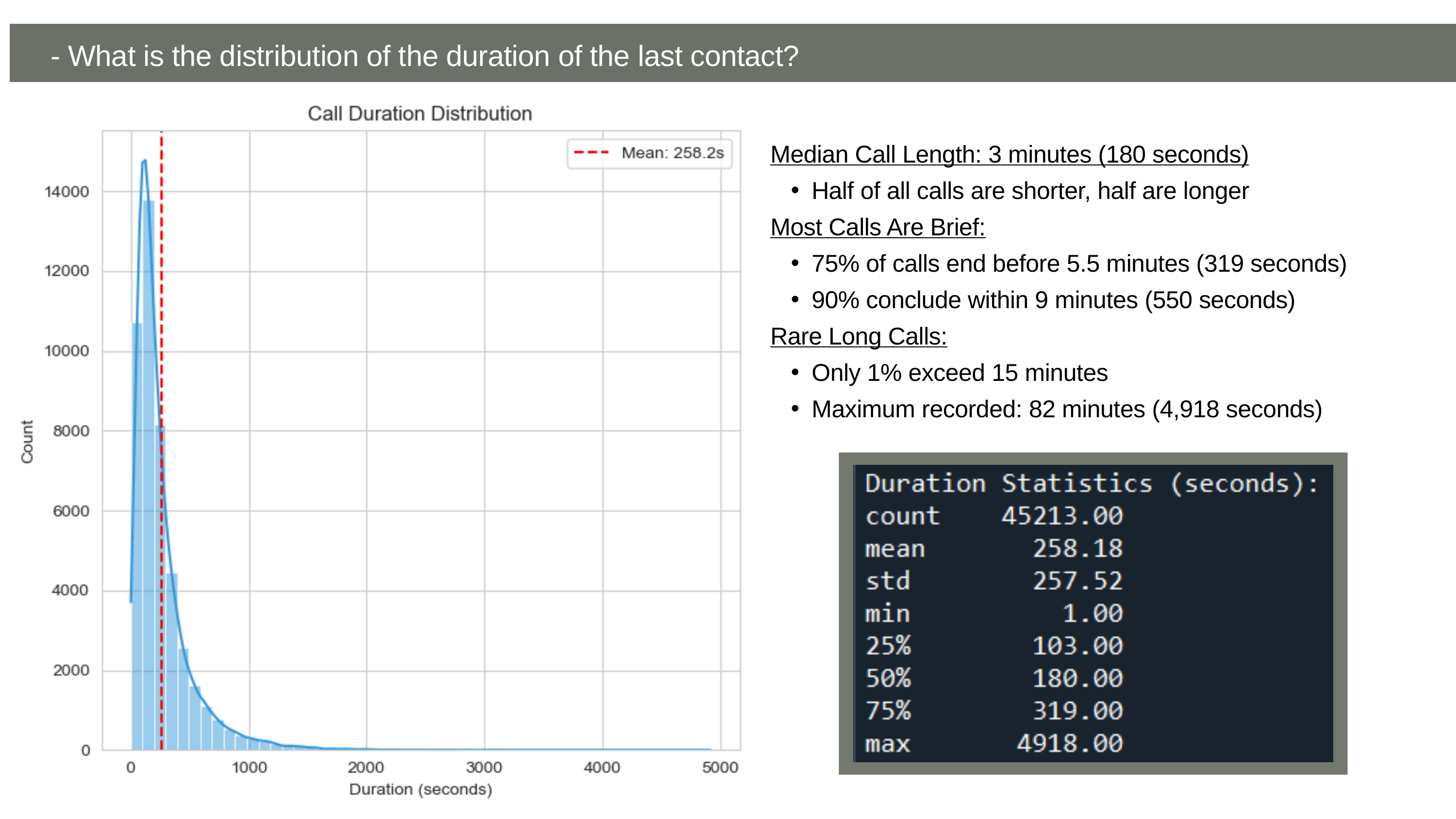

- What is the distribution of the duration of the last contact?

Median Call Length: 3 minutes (180 seconds)
Half of all calls are shorter, half are longer
Most Calls Are Brief:
75% of calls end before 5.5 minutes (319 seconds)
90% conclude within 9 minutes (550 seconds)
Rare Long Calls:
Only 1% exceed 15 minutes
Maximum recorded: 82 minutes (4,918 seconds)